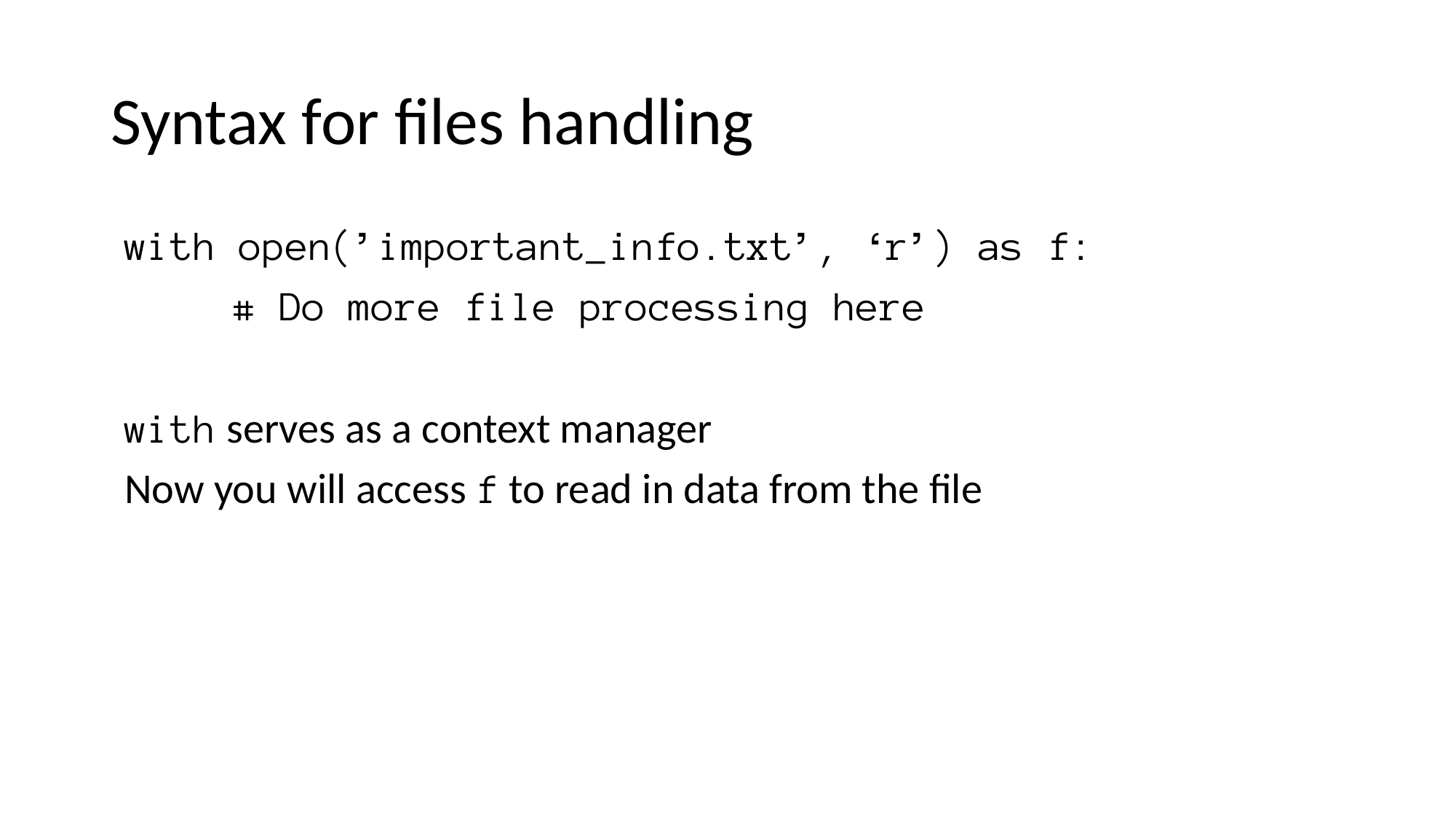

# Syntax for files handling
with open(’important_info.txt’, ‘r’) as f:
	# Do more file processing here

with serves as a context manager
Now you will access f to read in data from the file